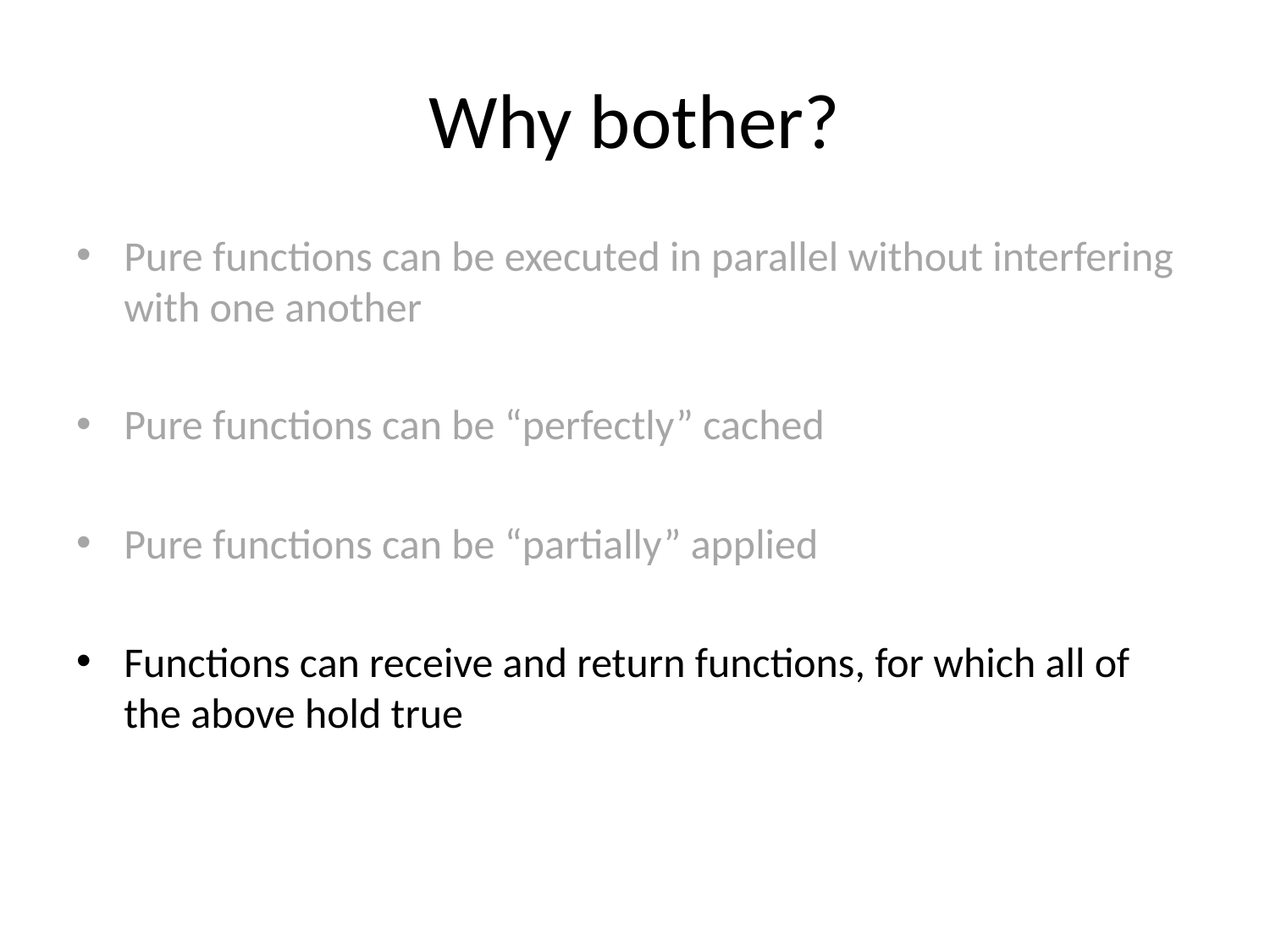

# Why bother?
Pure functions can be executed in parallel without interfering with one another

Pure functions can be “perfectly” cached

Pure functions can be “partially” applied

Functions can receive and return functions, for which all of the above hold true